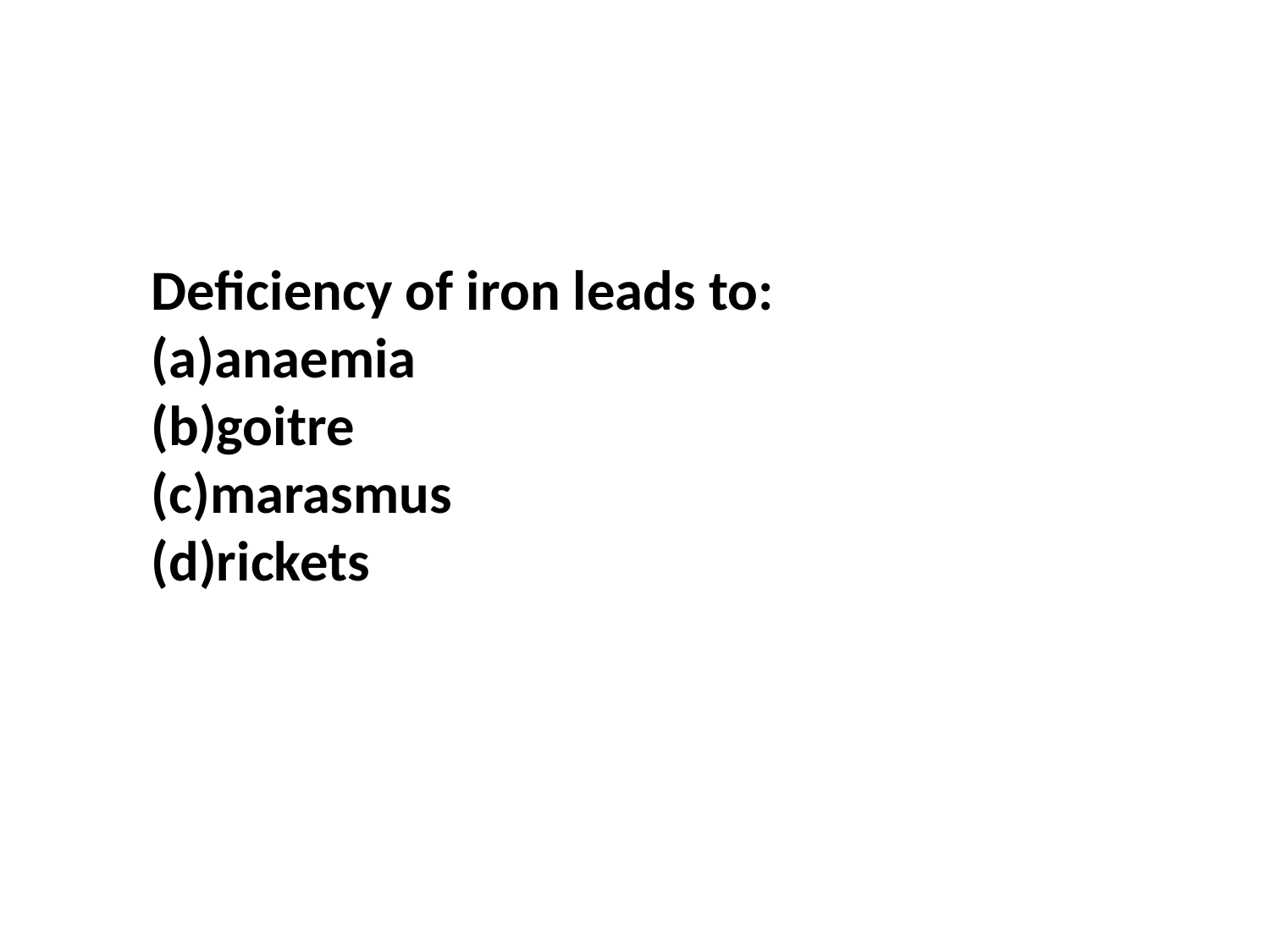

Deficiency of iron leads to:
(a)anaemia
(b)goitre
(c)marasmus
(d)rickets